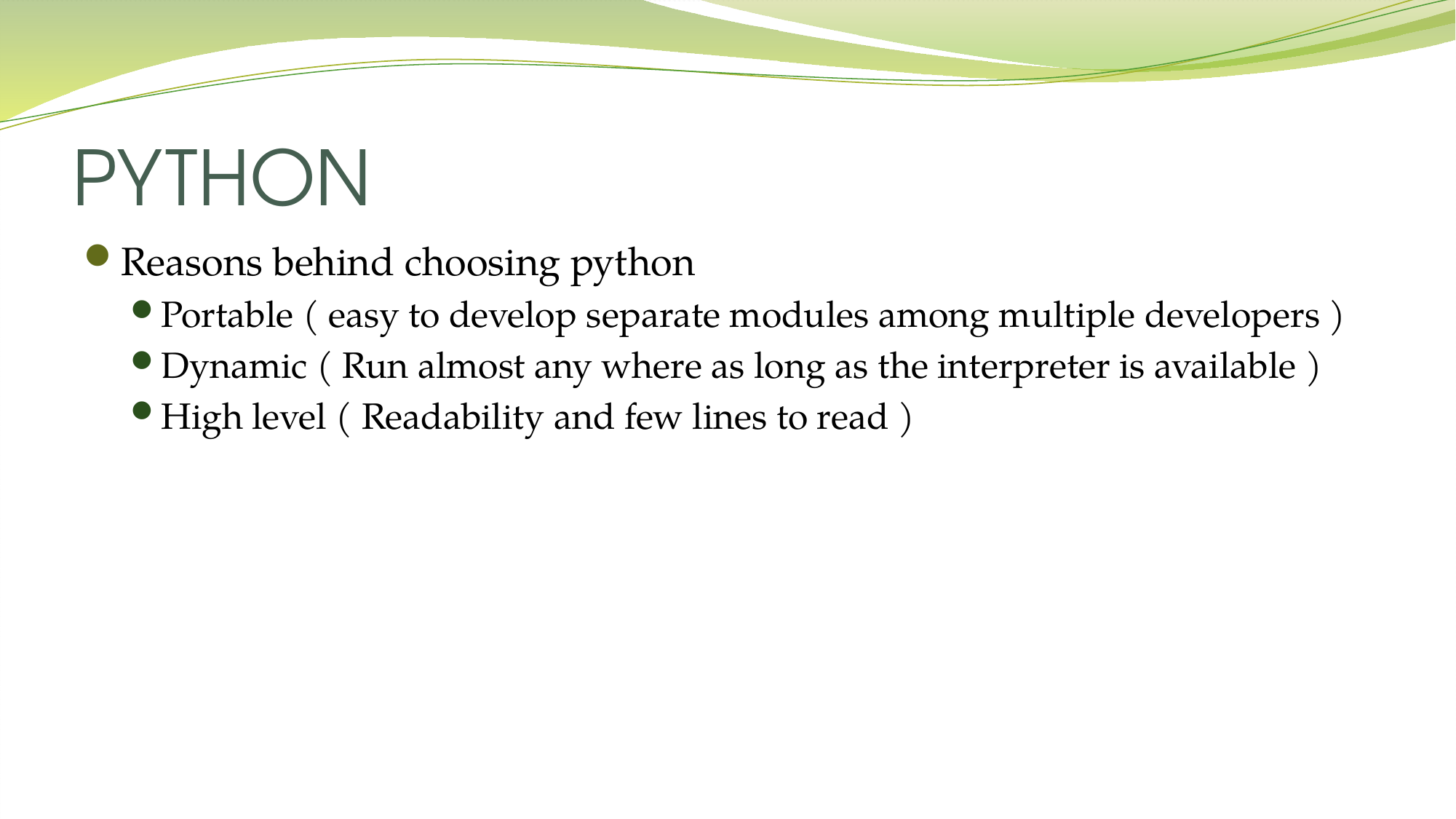

# PYTHON
Reasons behind choosing python
Portable ( easy to develop separate modules among multiple developers )
Dynamic ( Run almost any where as long as the interpreter is available )
High level ( Readability and few lines to read )